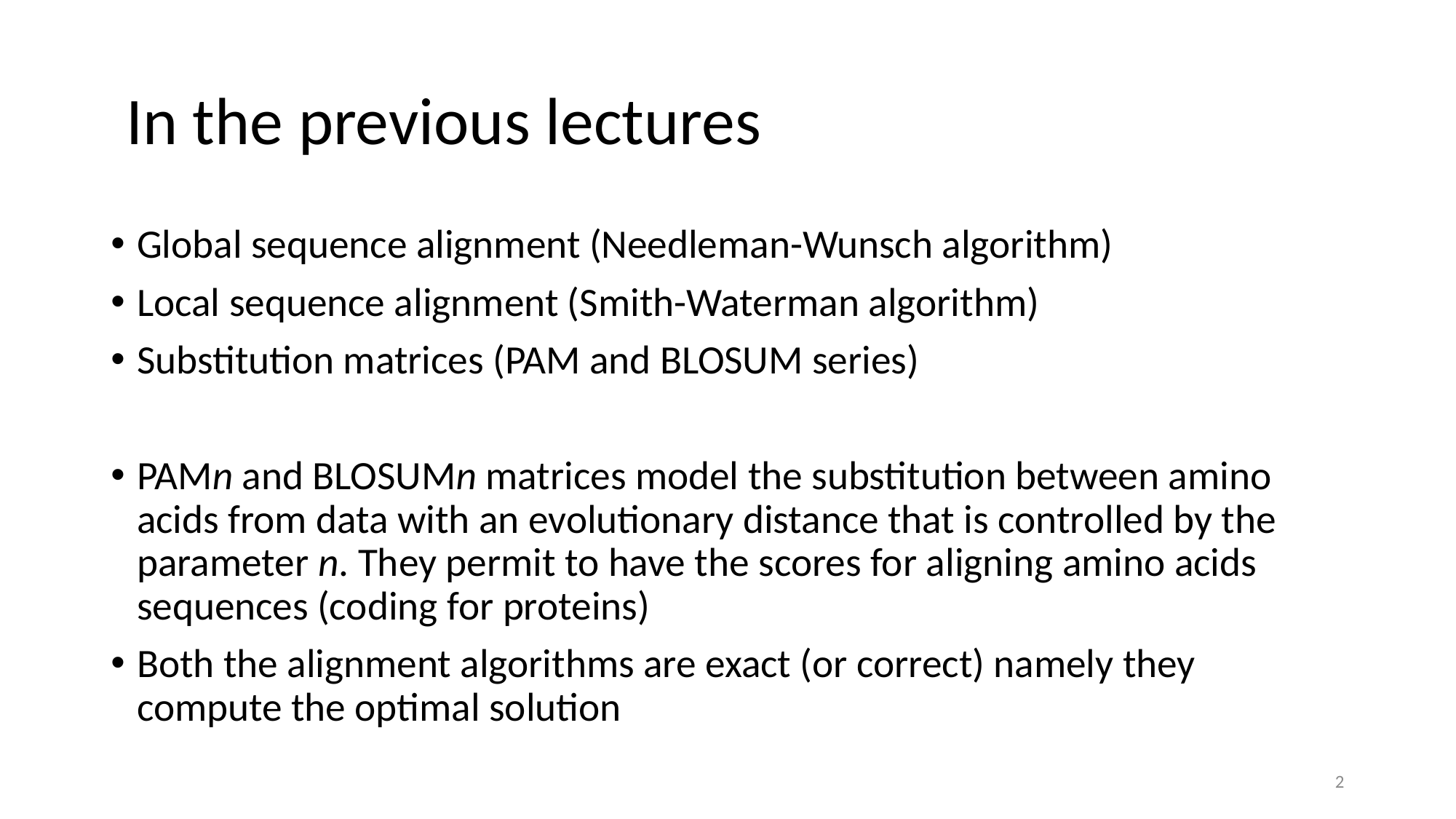

# In the previous lectures
Global sequence alignment (Needleman-Wunsch algorithm)
Local sequence alignment (Smith-Waterman algorithm)
Substitution matrices (PAM and BLOSUM series)

PAMn and BLOSUMn matrices model the substitution between amino acids from data with an evolutionary distance that is controlled by the parameter n. They permit to have the scores for aligning amino acids sequences (coding for proteins)
Both the alignment algorithms are exact (or correct) namely they compute the optimal solution

2